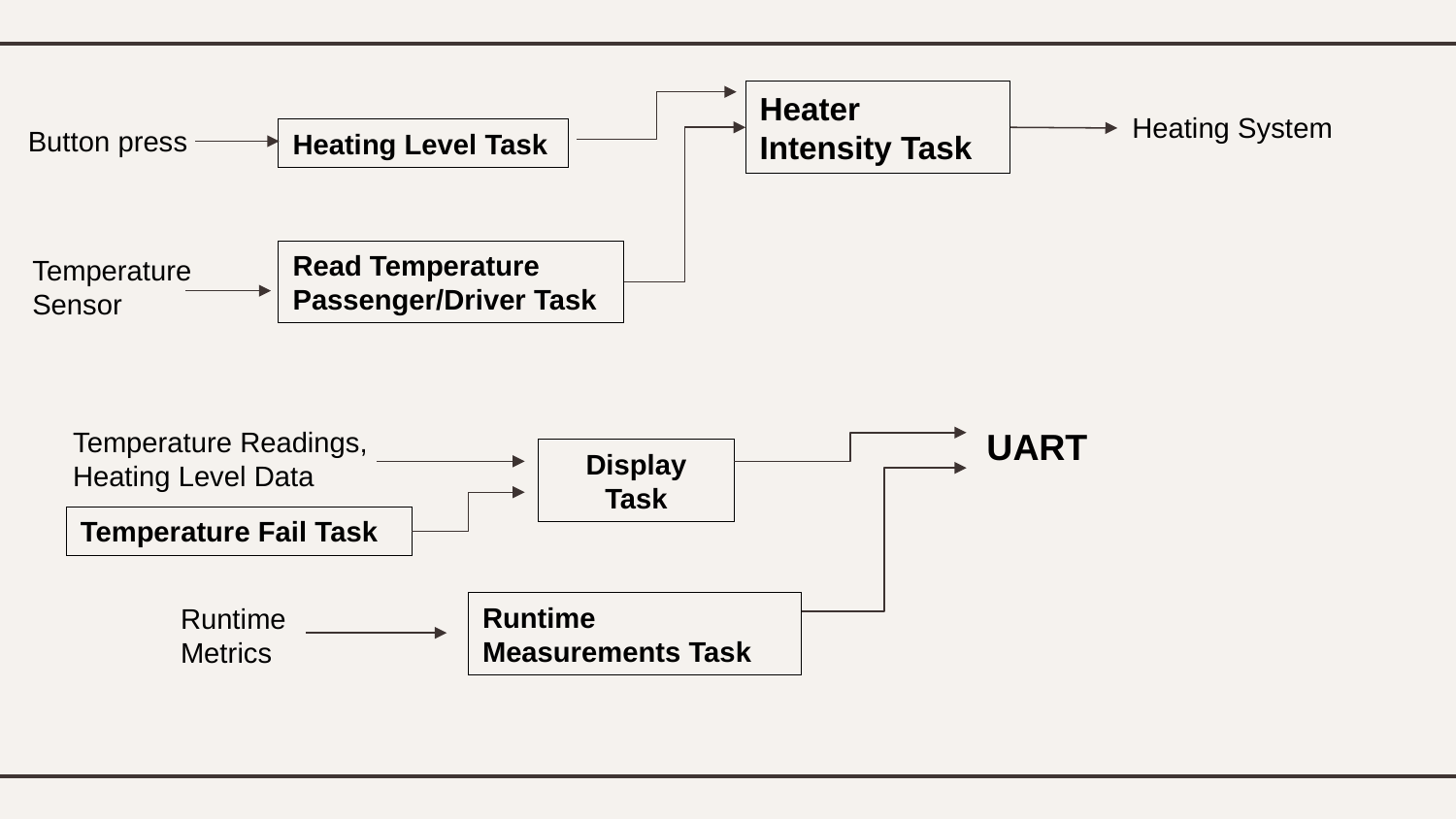

Heater Intensity Task
| Heating System |
| --- |
Button press
Heating Level Task
Read Temperature Passenger/Driver Task
Temperature Sensor
Temperature Readings, Heating Level Data
UART
Display Task
Temperature Fail Task
Runtime Measurements Task
Runtime Metrics